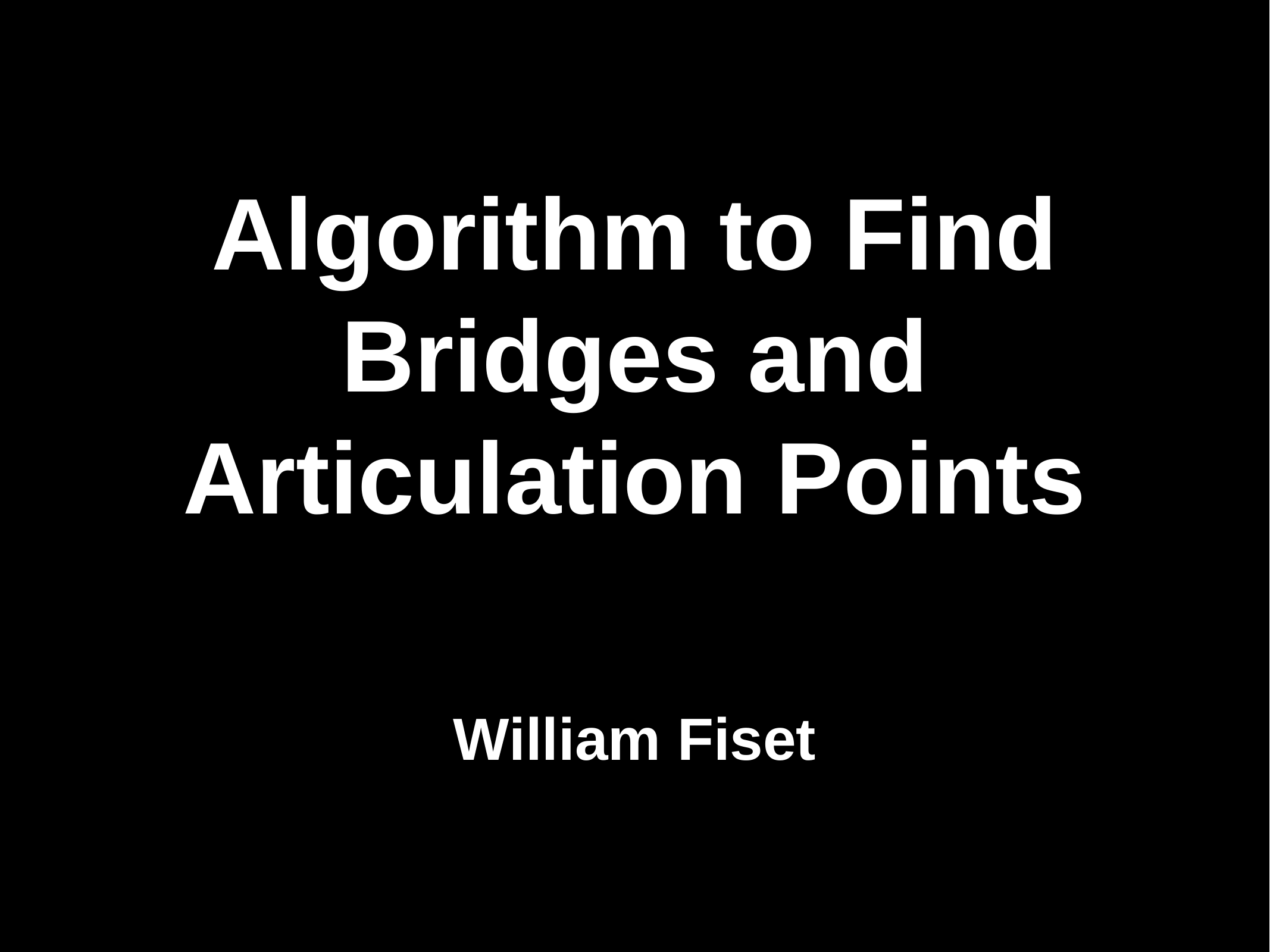

# Algorithm to Find Bridges and
Articulation Points
William Fiset